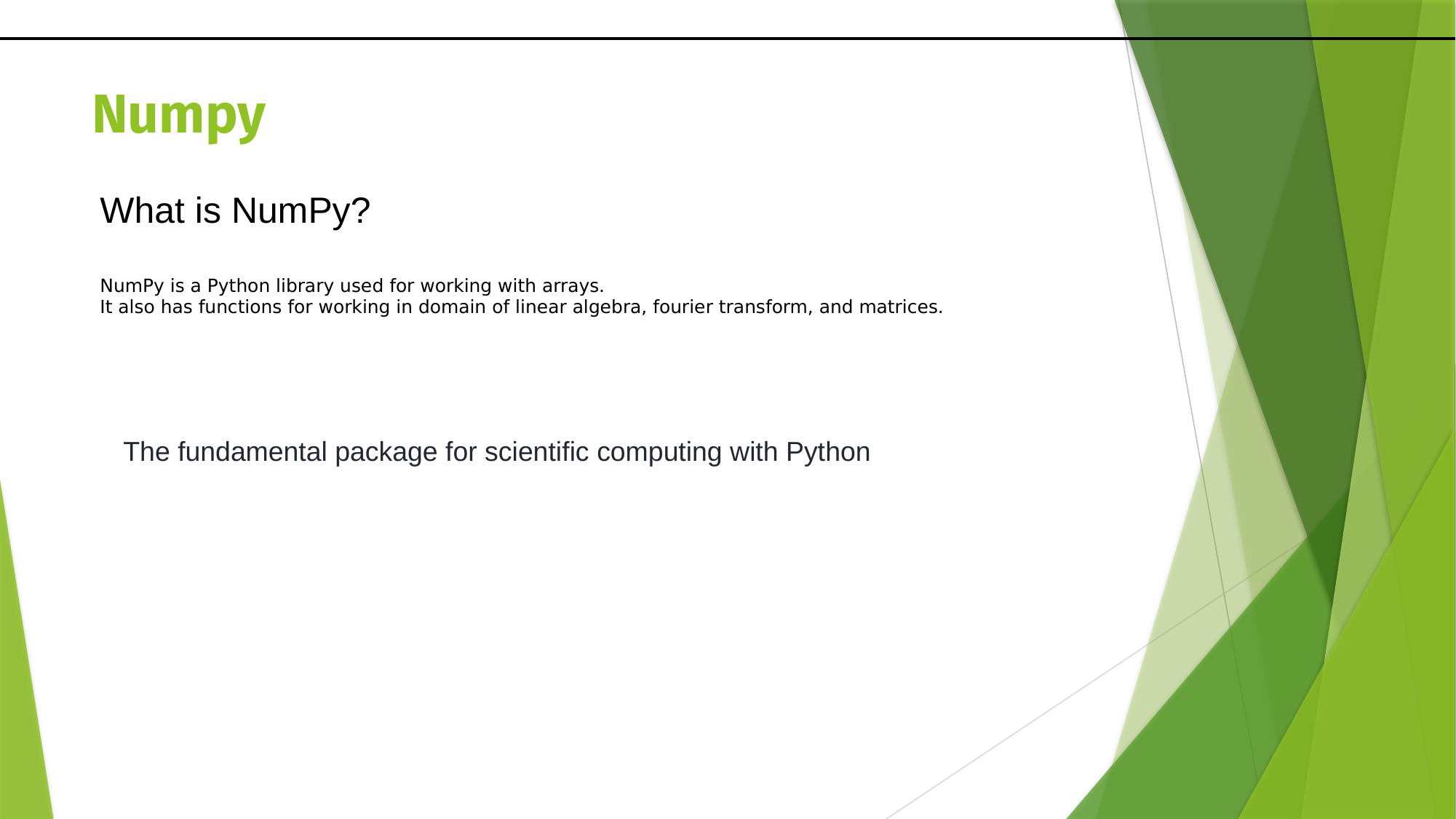

# Numpy
What is NumPy?

NumPy is a Python library used for working with arrays.
It also has functions for working in domain of linear algebra, fourier transform, and matrices.
The fundamental package for scientific computing with Python